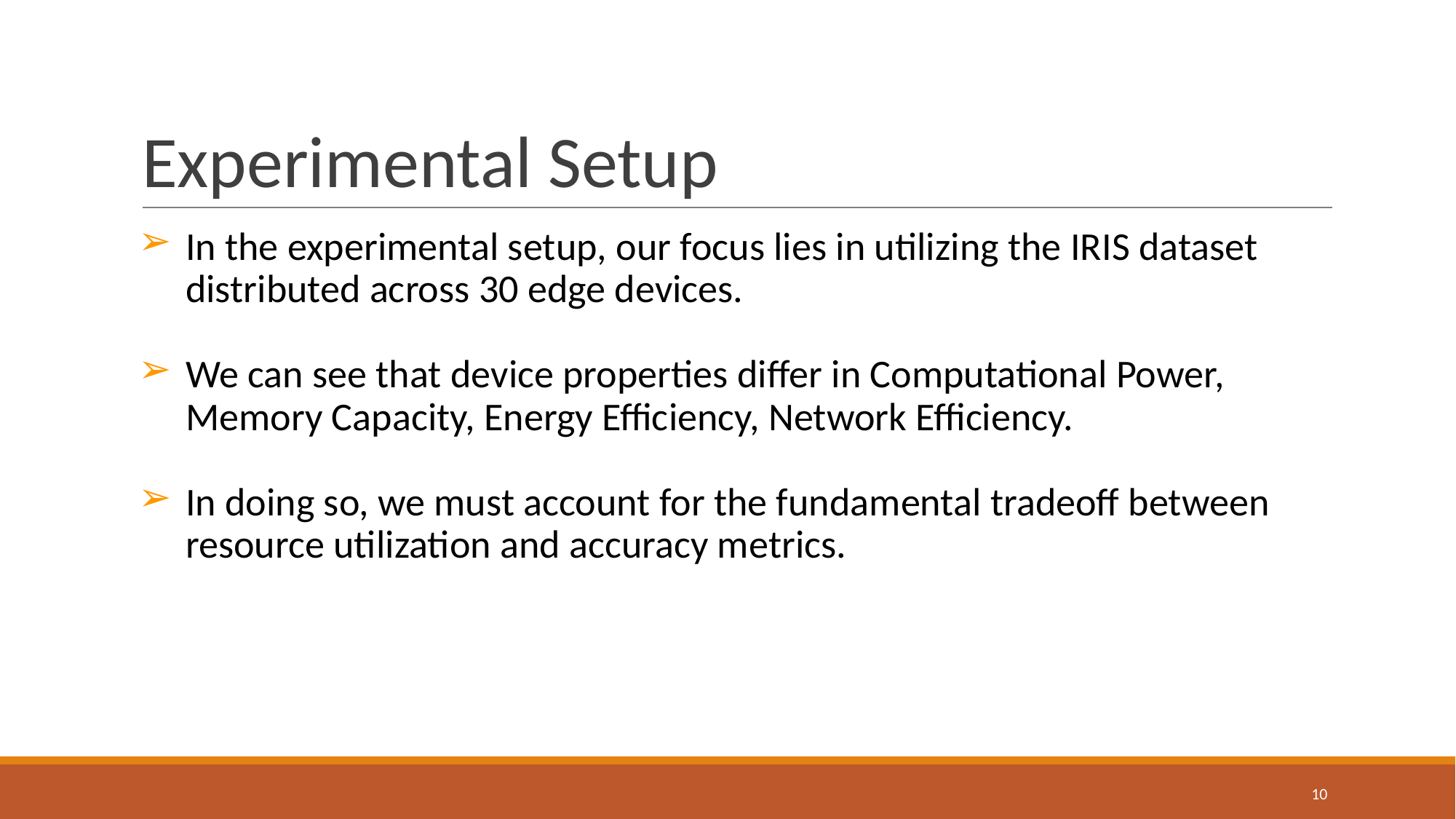

# Experimental Setup
In the experimental setup, our focus lies in utilizing the IRIS dataset distributed across 30 edge devices.

We can see that device properties differ in Computational Power, Memory Capacity, Energy Efficiency, Network Efficiency.

In doing so, we must account for the fundamental tradeoff between resource utilization and accuracy metrics.
10